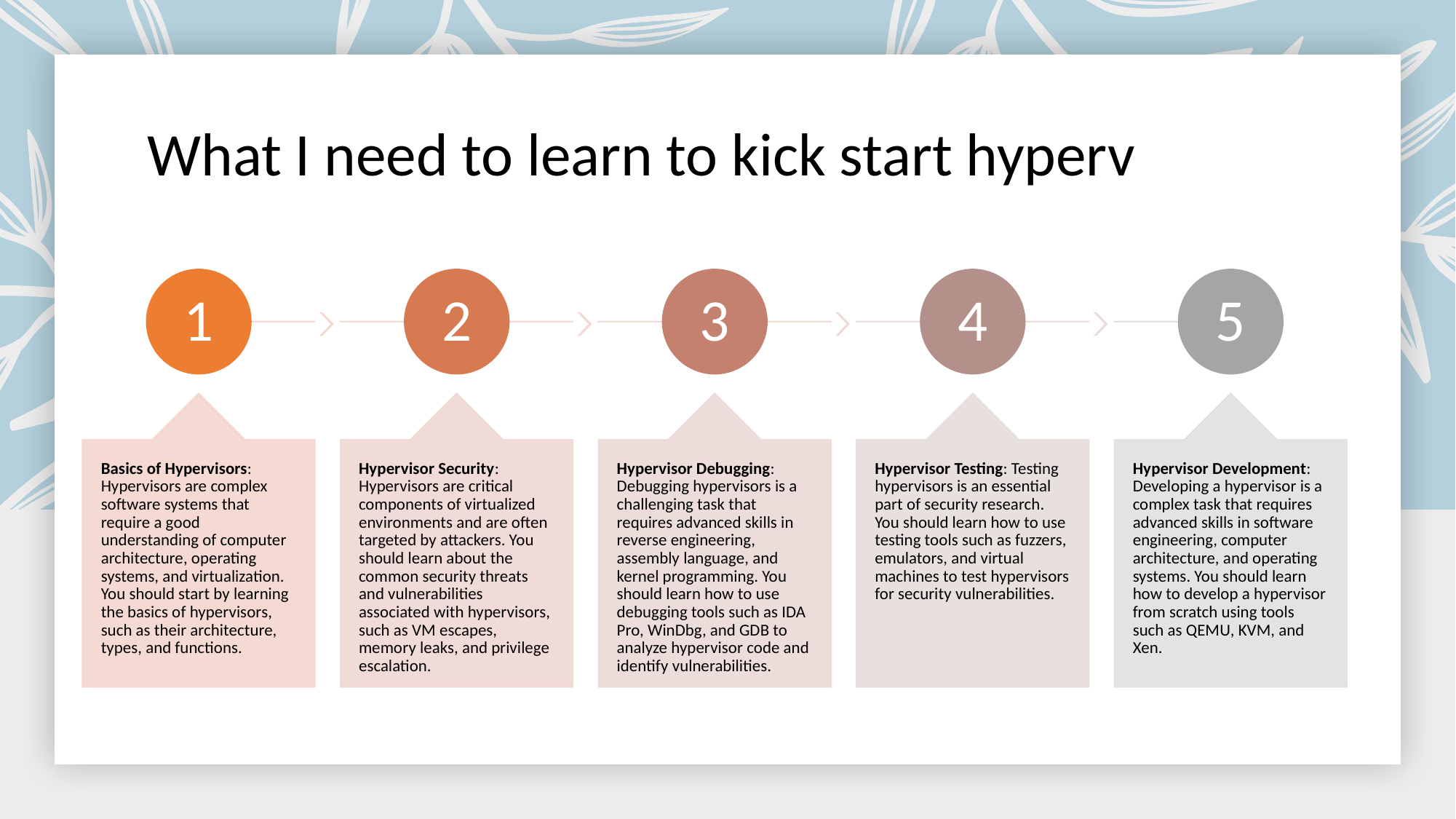

# What I need to learn to kick start hyperv
1
Basics of Hypervisors: Hypervisors are complex software systems that require a good understanding of computer architecture, operating systems, and virtualization. You should start by learning the basics of hypervisors, such as their architecture, types, and functions.
2
Hypervisor Security: Hypervisors are critical components of virtualized environments and are often targeted by attackers. You should learn about the common security threats and vulnerabilities associated with hypervisors, such as VM escapes, memory leaks, and privilege escalation.
3
Hypervisor Debugging: Debugging hypervisors is a challenging task that requires advanced skills in reverse engineering, assembly language, and kernel programming. You should learn how to use debugging tools such as IDA Pro, WinDbg, and GDB to analyze hypervisor code and identify vulnerabilities.
4
Hypervisor Testing: Testing hypervisors is an essential part of security research. You should learn how to use testing tools such as fuzzers, emulators, and virtual machines to test hypervisors for security vulnerabilities.
5
Hypervisor Development: Developing a hypervisor is a complex task that requires advanced skills in software engineering, computer architecture, and operating systems. You should learn how to develop a hypervisor from scratch using tools such as QEMU, KVM, and Xen.